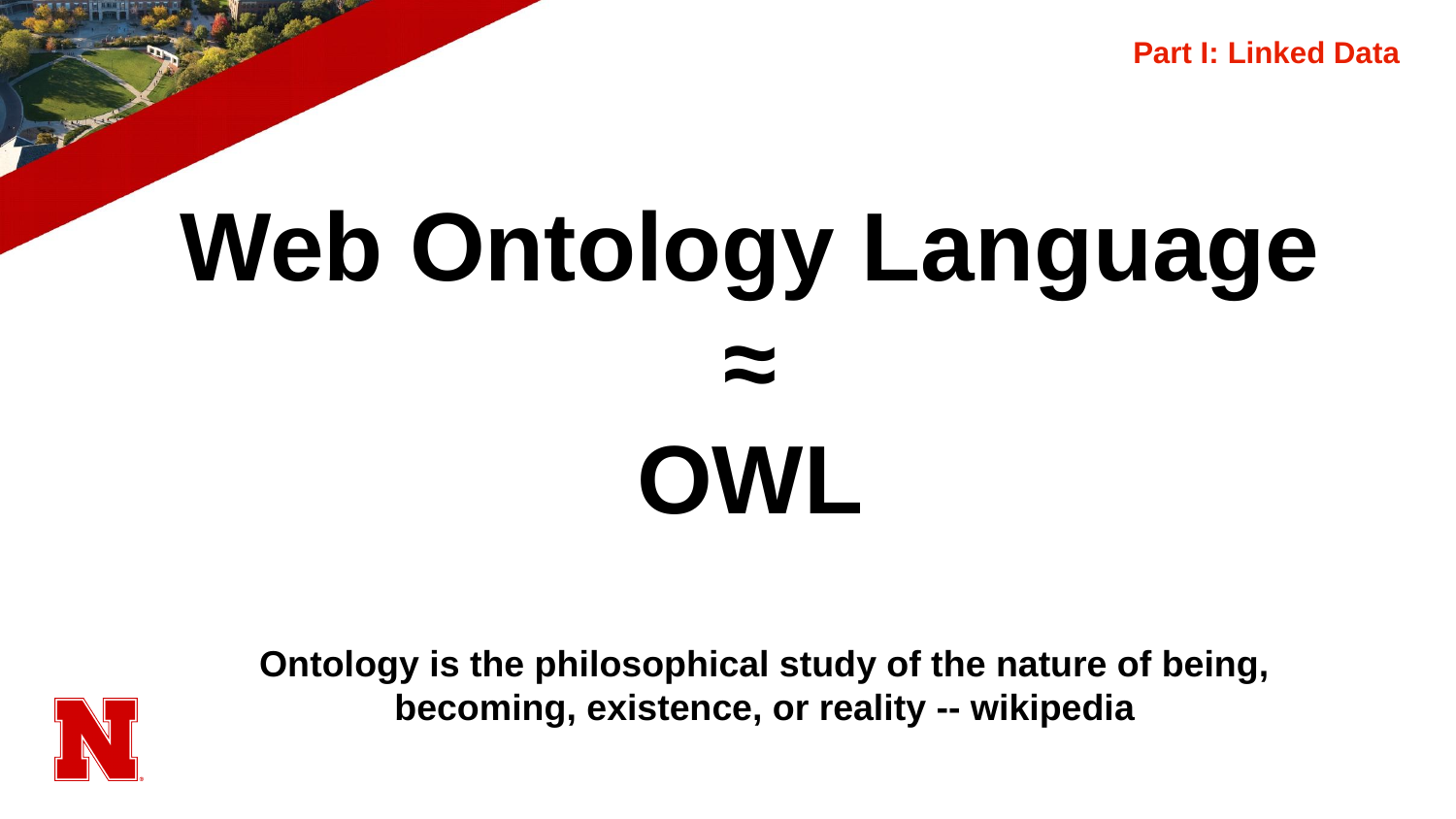

# Part I: Linked Data

Web Ontology Language
≈
OWL

Ontology is the philosophical study of the nature of being, becoming, existence, or reality -- wikipedia